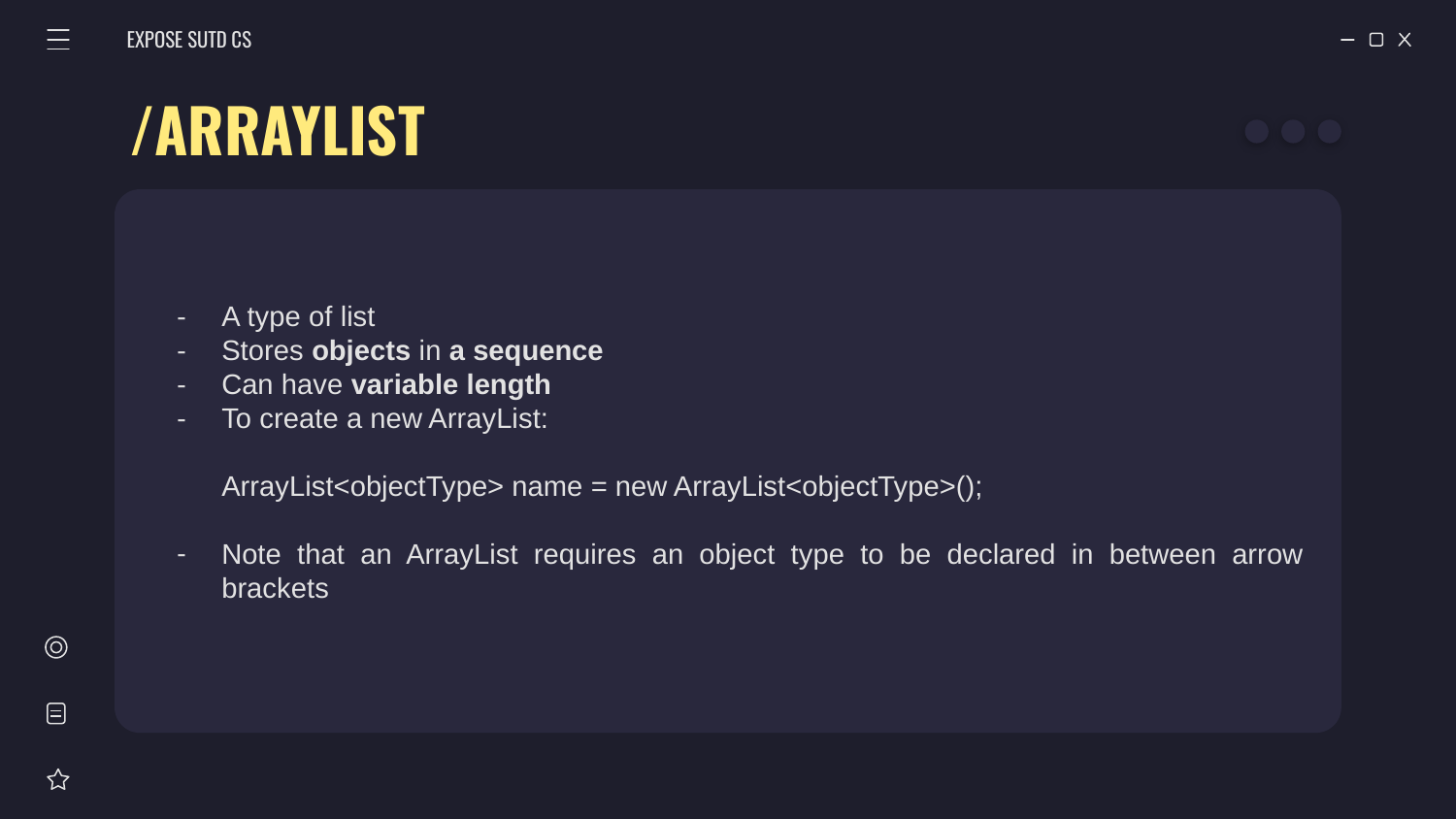

EXPOSE SUTD CS

# /ARRAYLIST

A type of list
Stores objects in a sequence
Can have variable length
To create a new ArrayList:

ArrayList<objectType> name = new ArrayList<objectType>();

Note that an ArrayList requires an object type to be declared in between arrow brackets